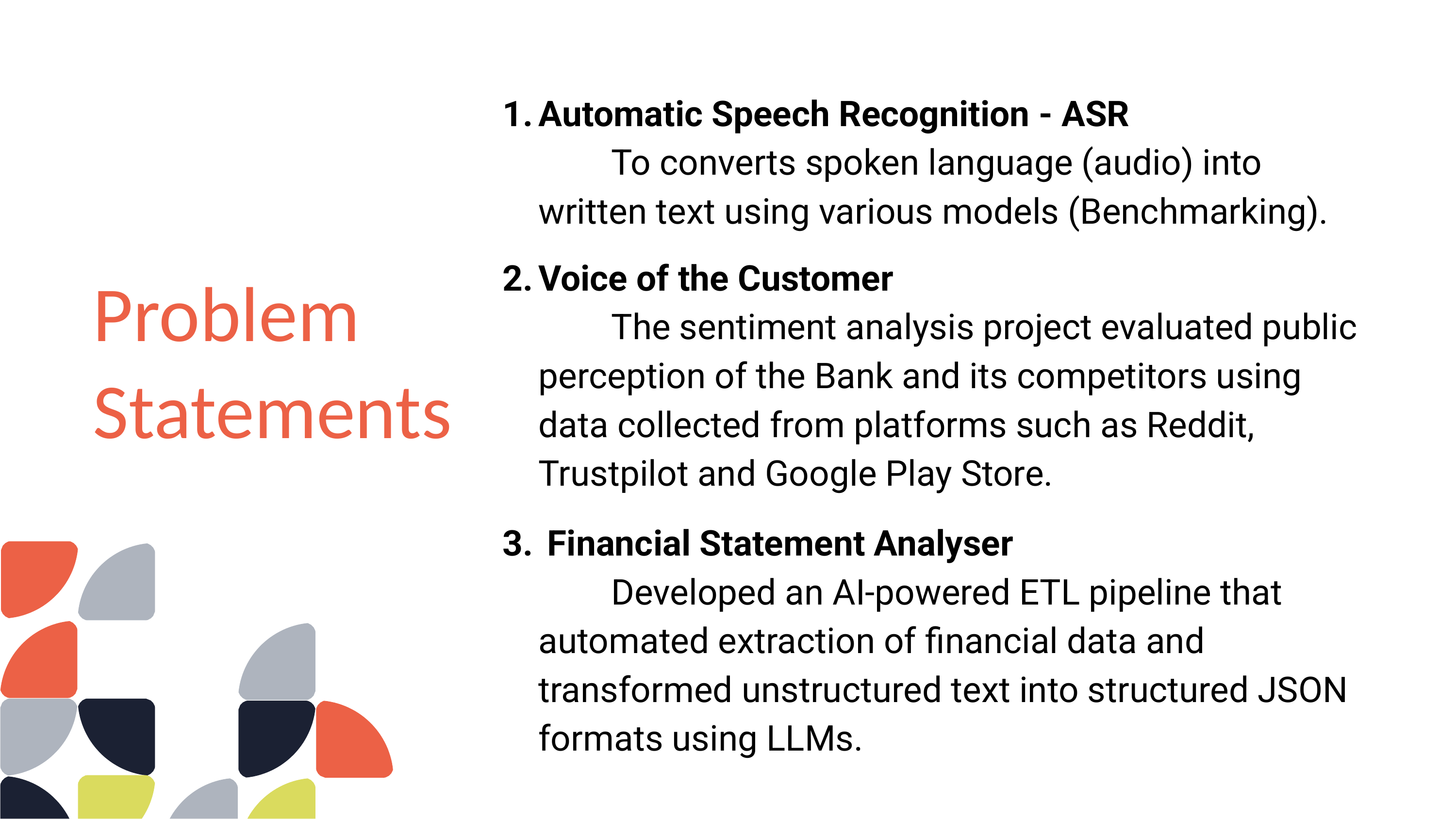

Automatic Speech Recognition - ASR
	To converts spoken language (audio) into written text using various models (Benchmarking).
Voice of the Customer
	The sentiment analysis project evaluated public perception of the Bank and its competitors using data collected from platforms such as Reddit, Trustpilot and Google Play Store.
 Financial Statement Analyser
	Developed an AI-powered ETL pipeline that automated extraction of financial data and transformed unstructured text into structured JSON formats using LLMs.

Problem Statements